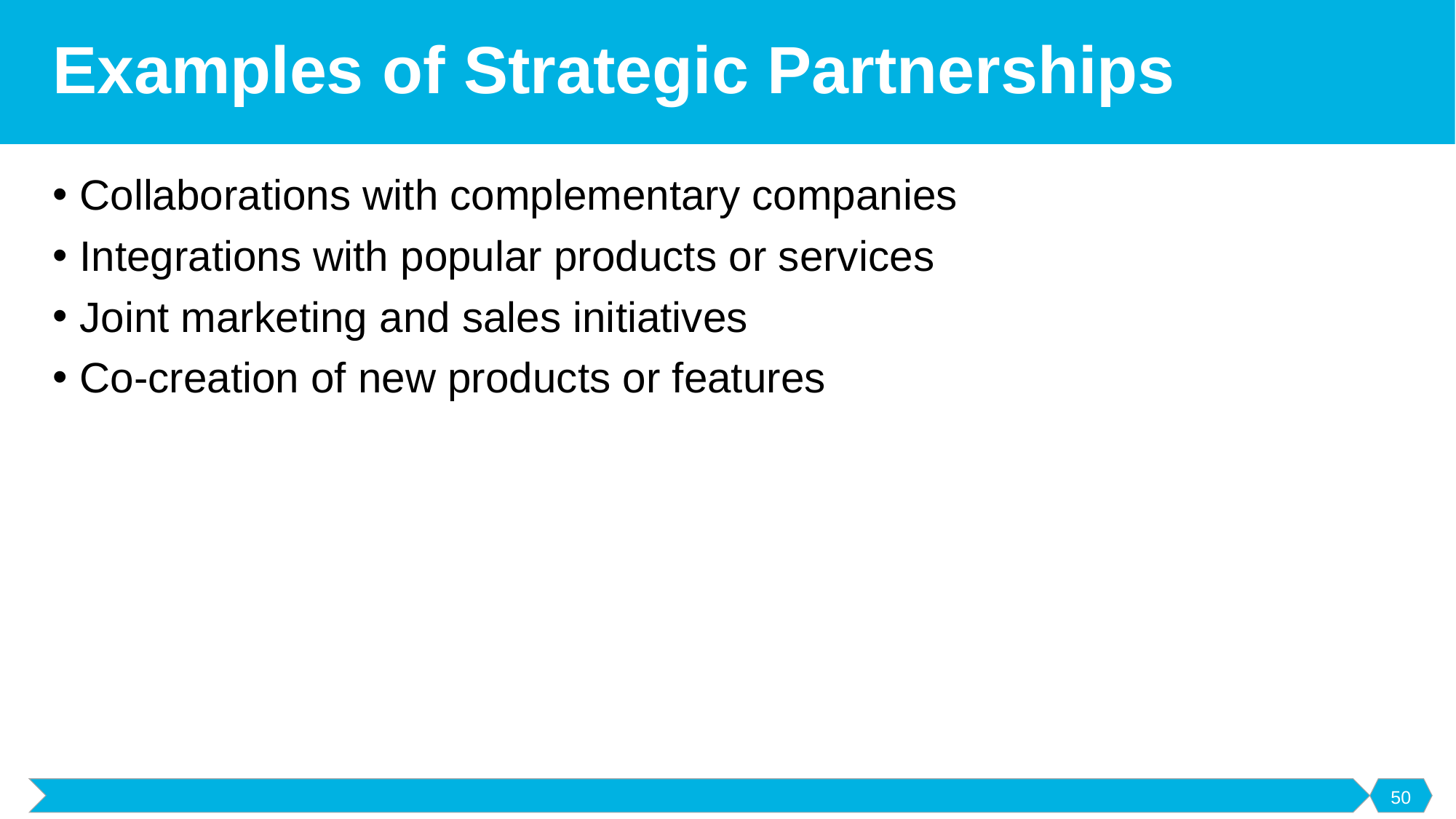

# Examples of Strategic Partnerships
Collaborations with complementary companies
Integrations with popular products or services
Joint marketing and sales initiatives
Co-creation of new products or features
50